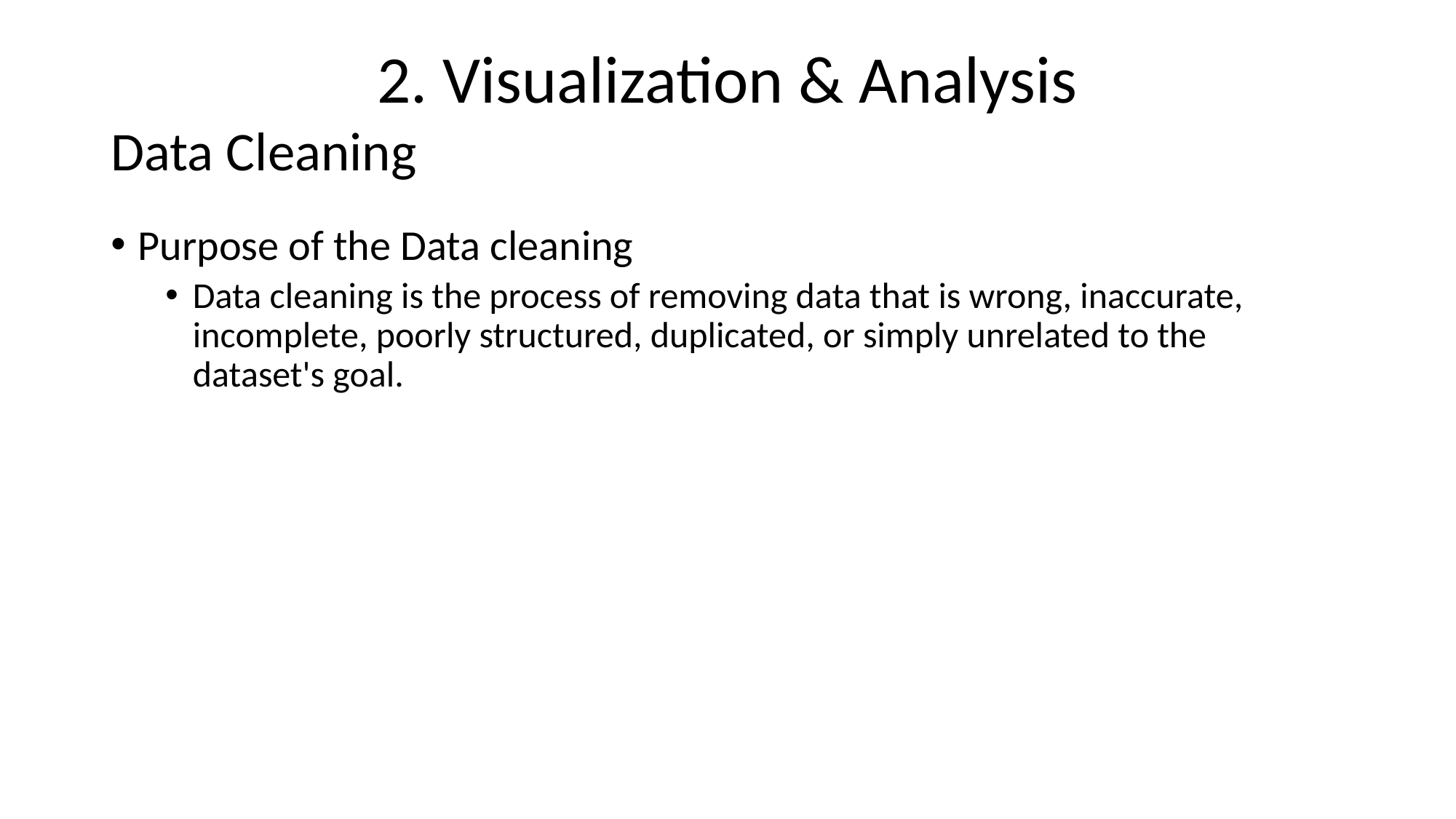

# 2. Visualization & Analysis
Data Cleaning
Purpose of the Data cleaning
Data cleaning is the process of removing data that is wrong, inaccurate, incomplete, poorly structured, duplicated, or simply unrelated to the dataset's goal.